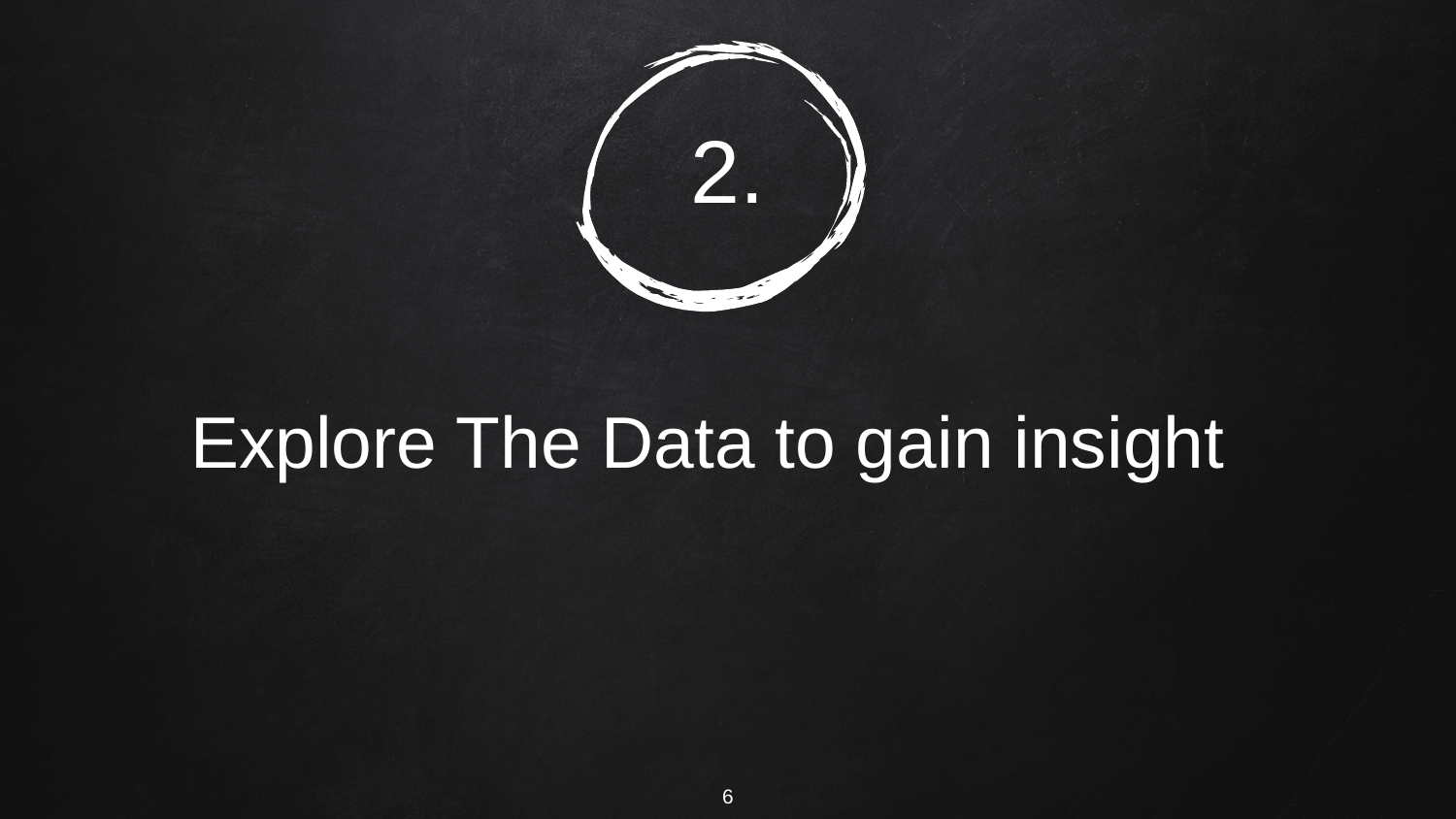

# 2.

Explore The Data to gain insight
6